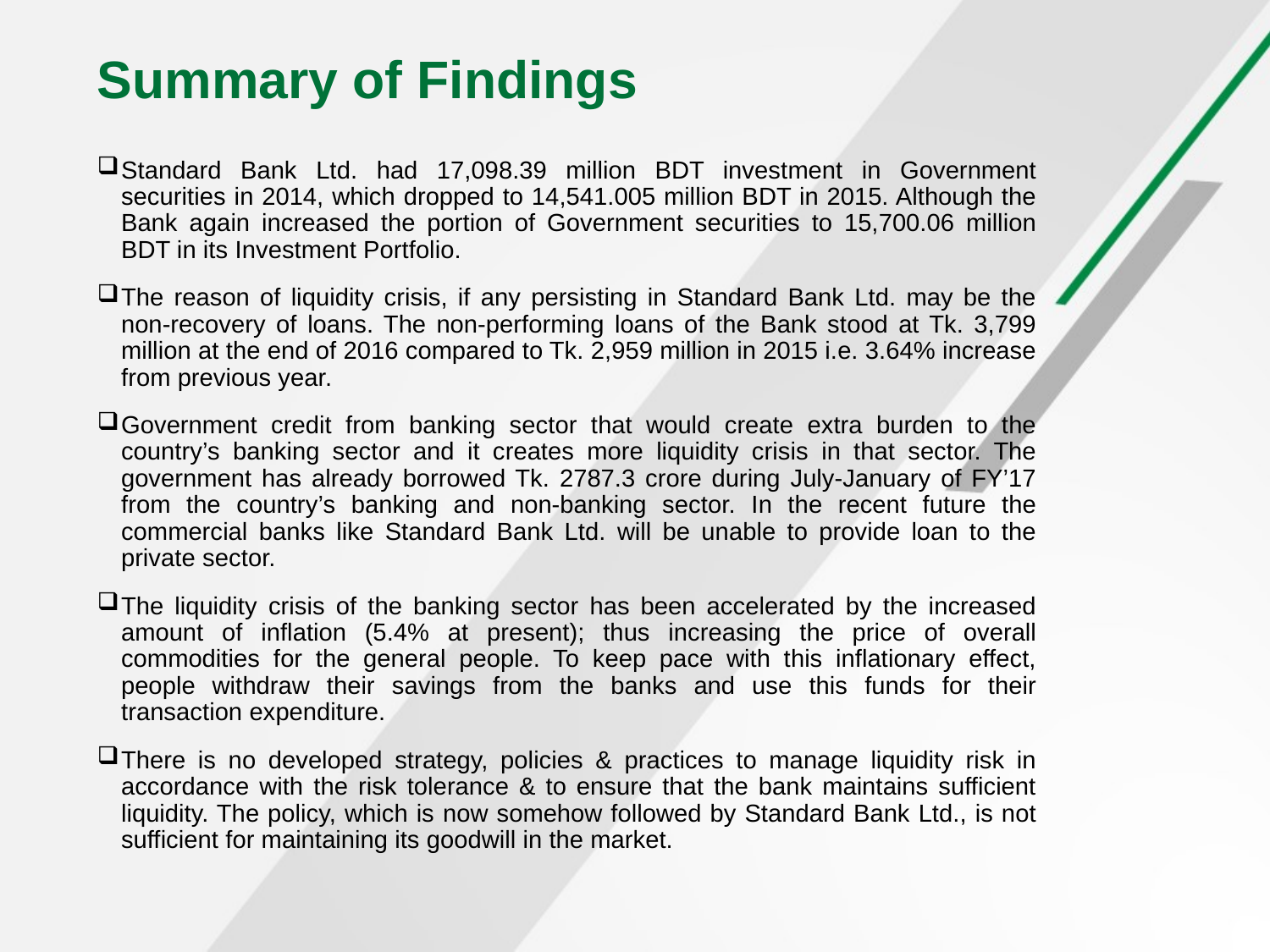

# Summary of Findings
Standard Bank Ltd. had 17,098.39 million BDT investment in Government securities in 2014, which dropped to 14,541.005 million BDT in 2015. Although the Bank again increased the portion of Government securities to 15,700.06 million BDT in its Investment Portfolio.
The reason of liquidity crisis, if any persisting in Standard Bank Ltd. may be the non-recovery of loans. The non-performing loans of the Bank stood at Tk. 3,799 million at the end of 2016 compared to Tk. 2,959 million in 2015 i.e. 3.64% increase from previous year.
Government credit from banking sector that would create extra burden to the country’s banking sector and it creates more liquidity crisis in that sector. The government has already borrowed Tk. 2787.3 crore during July-January of FY’17 from the country’s banking and non-banking sector. In the recent future the commercial banks like Standard Bank Ltd. will be unable to provide loan to the private sector.
The liquidity crisis of the banking sector has been accelerated by the increased amount of inflation (5.4% at present); thus increasing the price of overall commodities for the general people. To keep pace with this inflationary effect, people withdraw their savings from the banks and use this funds for their transaction expenditure.
There is no developed strategy, policies & practices to manage liquidity risk in accordance with the risk tolerance & to ensure that the bank maintains sufficient liquidity. The policy, which is now somehow followed by Standard Bank Ltd., is not sufficient for maintaining its goodwill in the market.